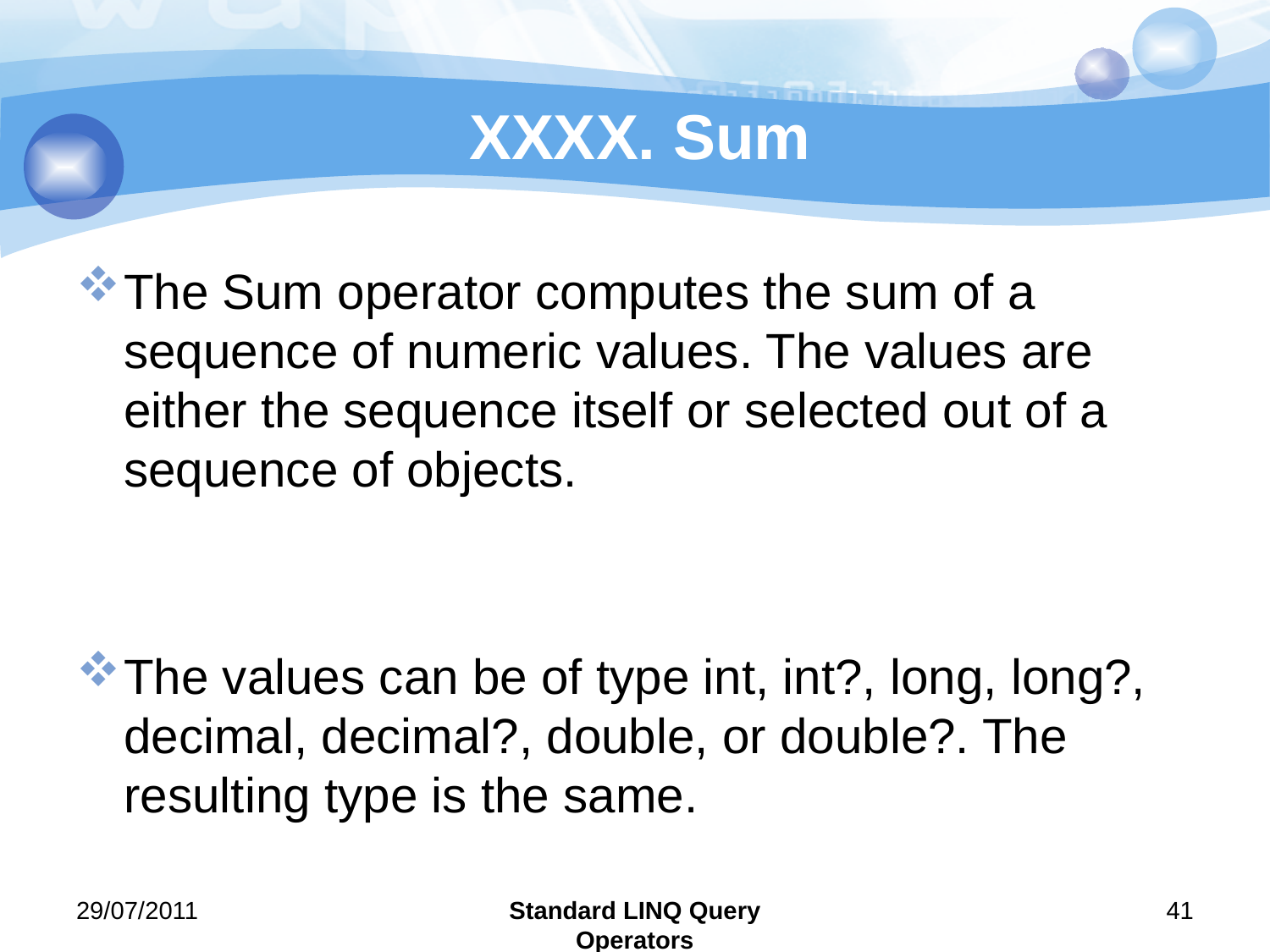

# XXXX. Sum
The Sum operator computes the sum of a sequence of numeric values. The values are either the sequence itself or selected out of a sequence of objects.

The values can be of type int, int?, long, long?, decimal, decimal?, double, or double?. The resulting type is the same.

29/07/2011
Standard LINQ Query Operators
41